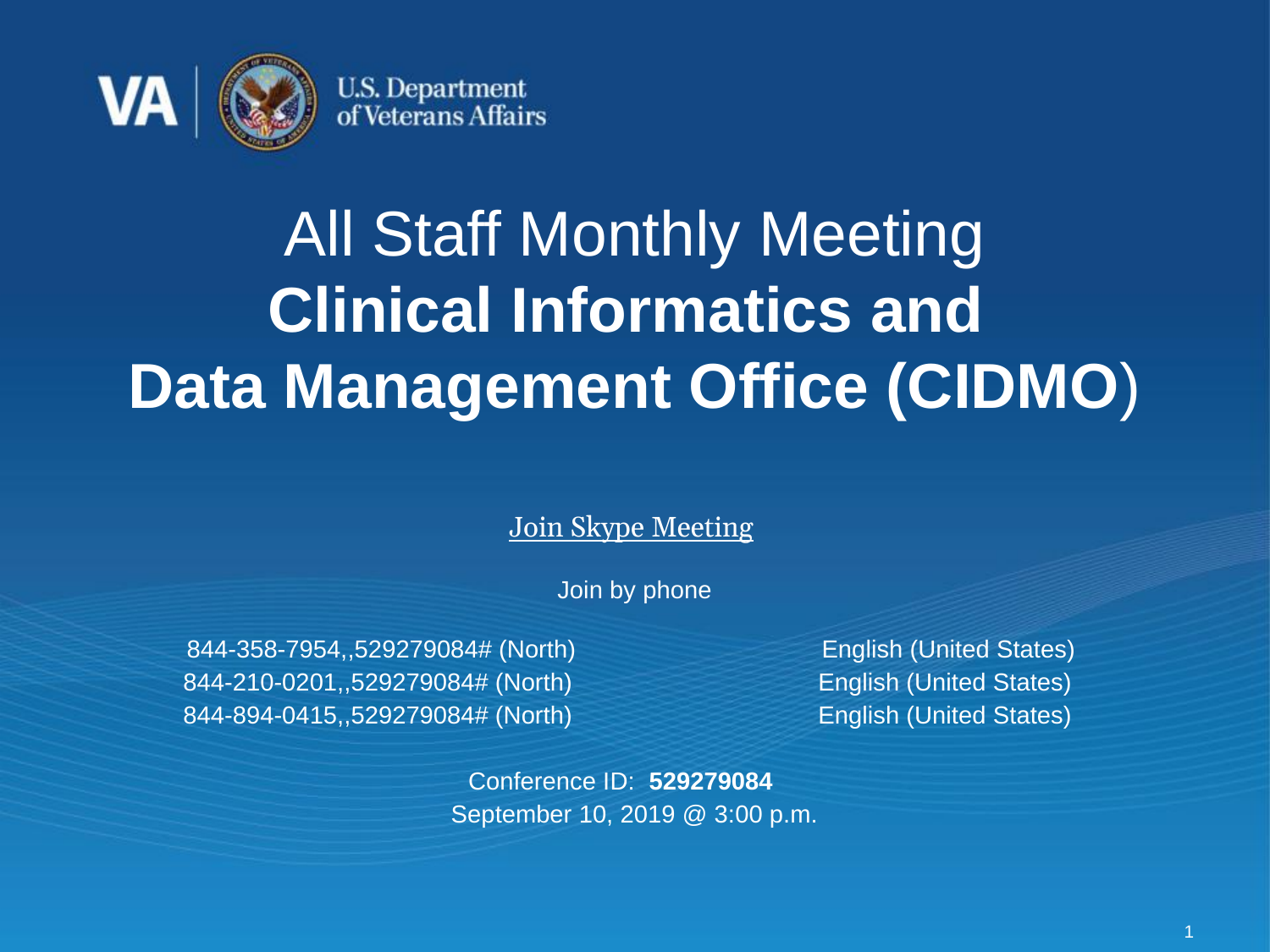

# All Staff Monthly Meeting Clinical Informatics and Data Management Office (CIDMO)
Join Skype Meeting

Join by phone

844-358-7954,,529279084# (North) 		English (United States)
844-210-0201,,529279084# (North) 		English (United States)
844-894-0415,,529279084# (North) 		English (United States)

Conference ID:  529279084
September 10, 2019 @ 3:00 p.m.

1